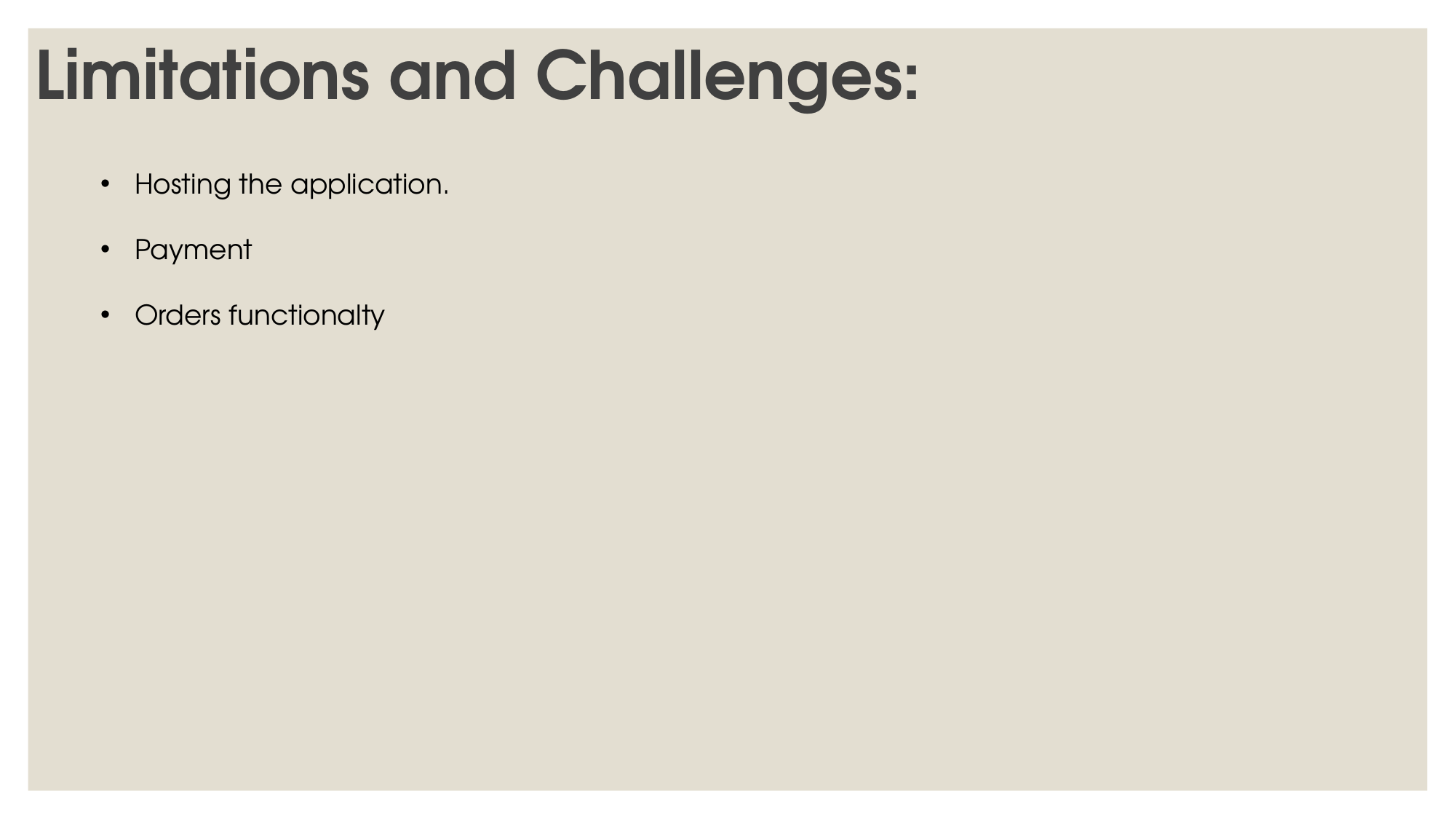

Limitations and Challenges:
Hosting the application.

Payment

Orders functionalty